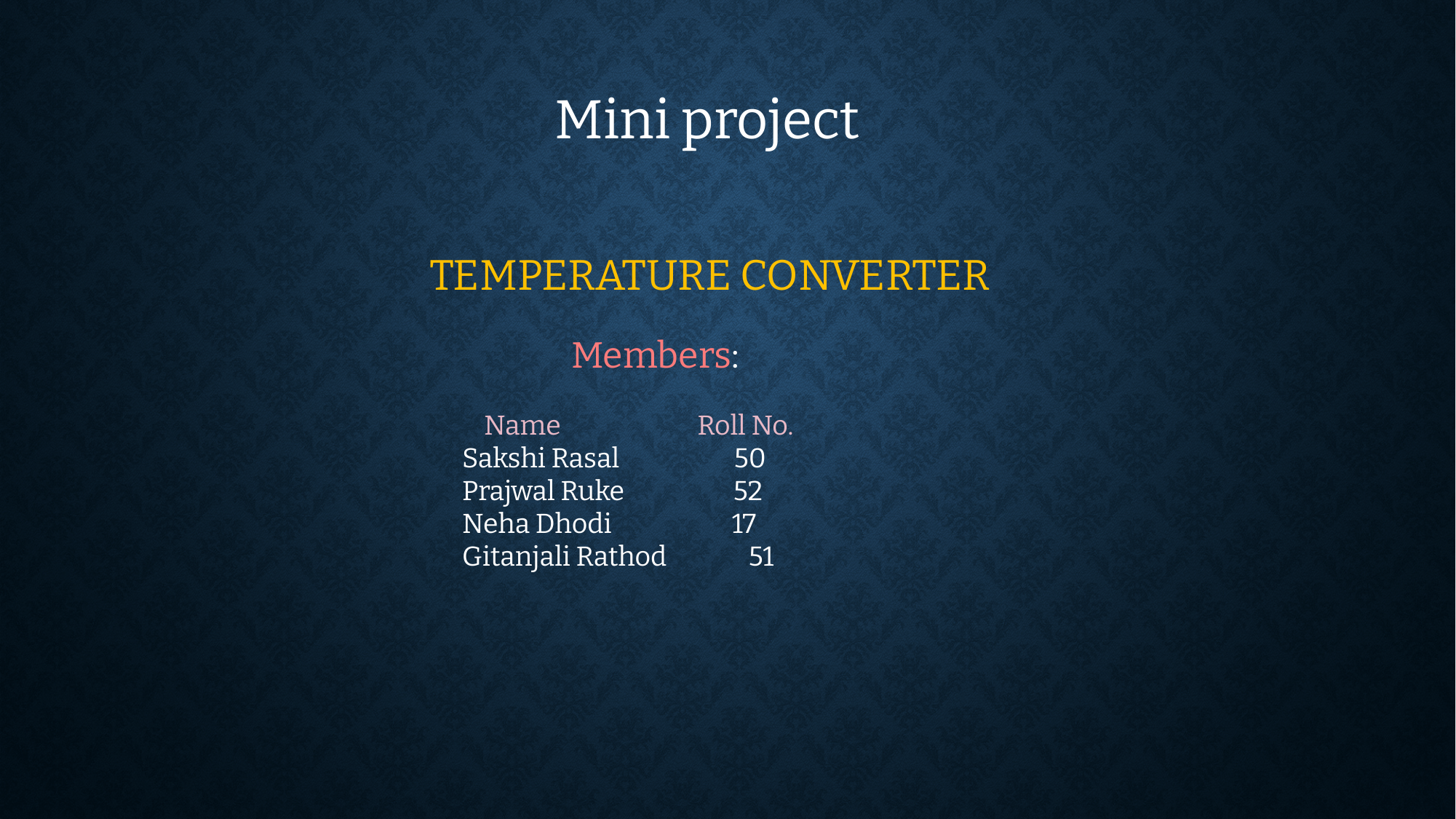

Mini project

     TEMPERATURE CONVERTER

                               Members:

               Name                         Roll No.
           Sakshi Rasal                     50
           Prajwal Ruke                    52
           Neha Dhodi                      17
           Gitanjali Rathod               51